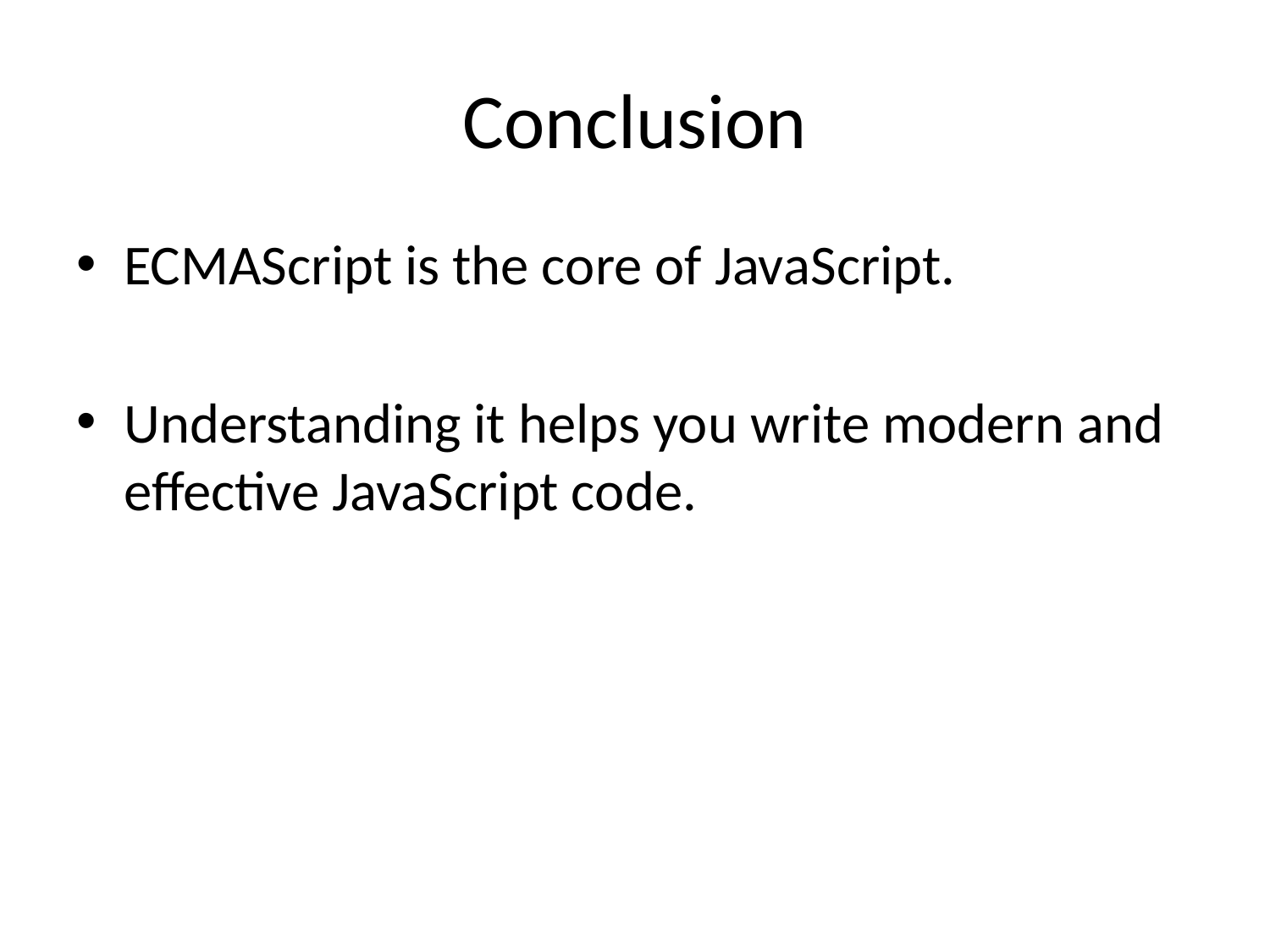

# Conclusion
ECMAScript is the core of JavaScript.

Understanding it helps you write modern and effective JavaScript code.